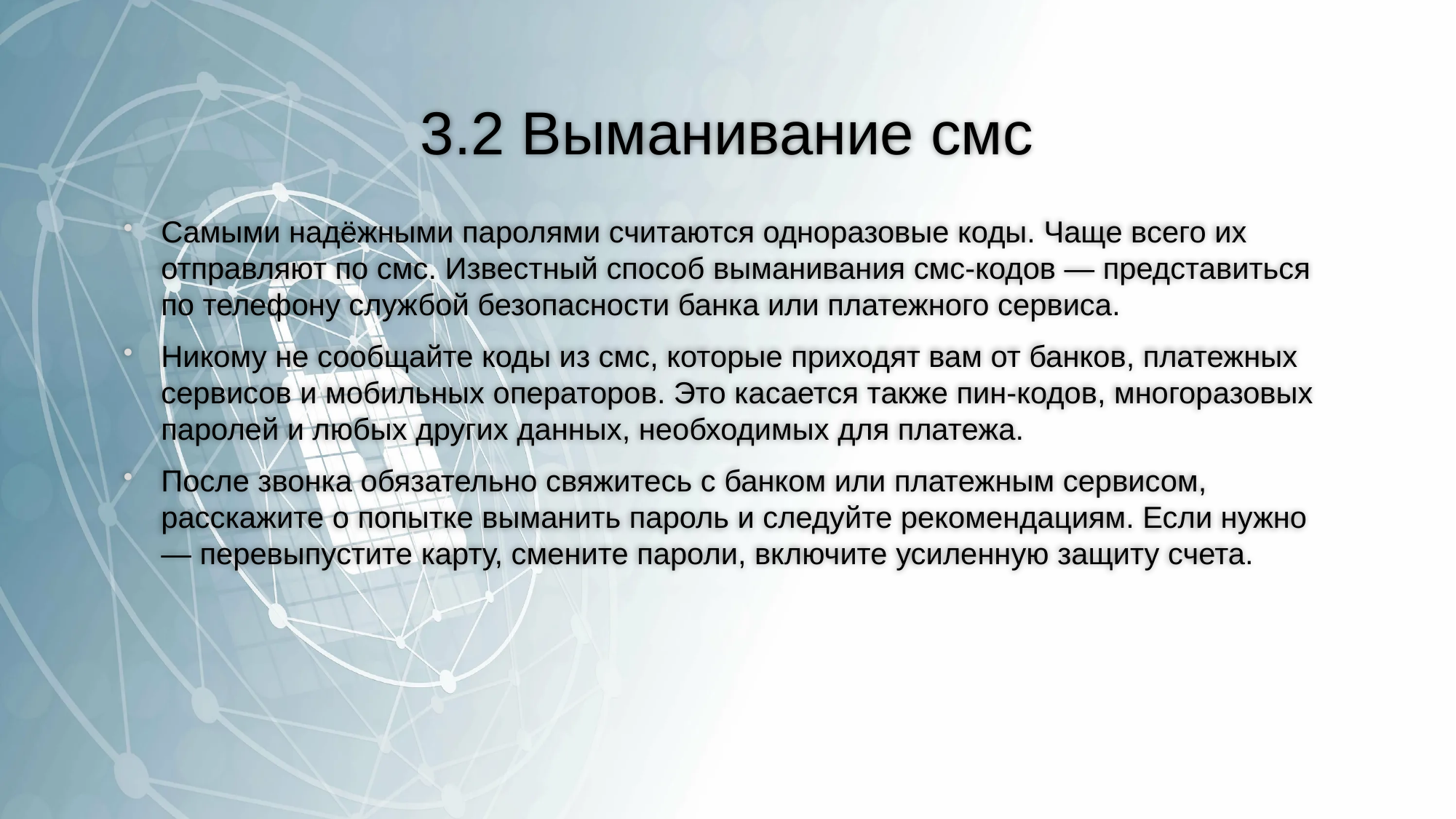

# 3.2 Выманивание смс
Самыми надёжными паролями считаются одноразовые коды. Чаще всего их отправляют по смс. Известный способ выманивания смс-кодов — представиться по телефону службой безопасности банка или платежного сервиса.
Никому не сообщайте коды из смс, которые приходят вам от банков, платежных сервисов и мобильных операторов. Это касается также пин-кодов, многоразовых паролей и любых других данных, необходимых для платежа.
После звонка обязательно свяжитесь с банком или платежным сервисом, расскажите о попытке выманить пароль и следуйте рекомендациям. Если нужно — перевыпустите карту, смените пароли, включите усиленную защиту счета.